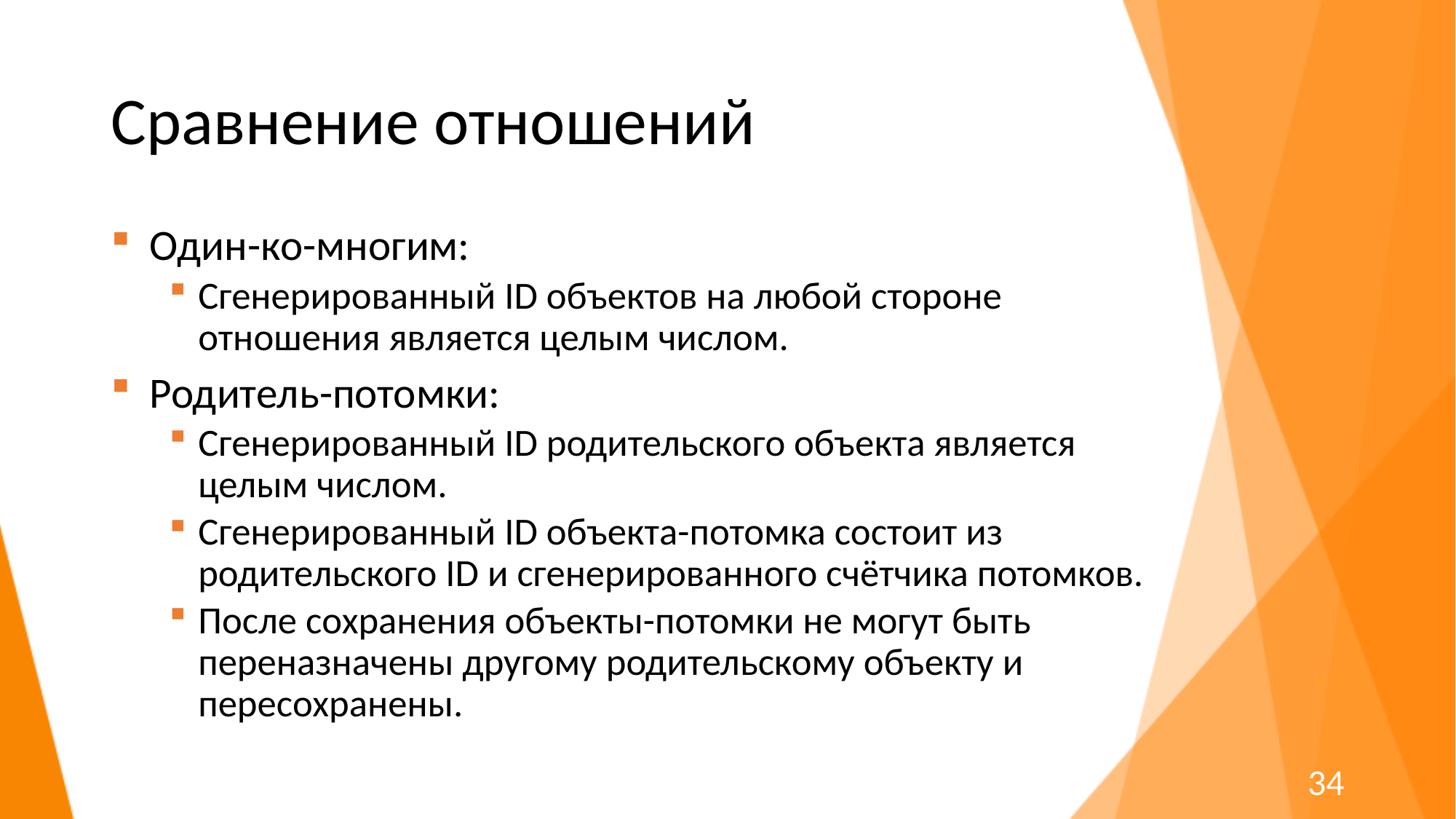

# Сравнение отношений
 Один-ко-многим:
Сгенерированный ID объектов на любой стороне отношения является целым числом.
 Родитель-потомки:
Сгенерированный ID родительского объекта является целым числом.
Сгенерированный ID объекта-потомка состоит из родительского ID и сгенерированного счётчика потомков.
После сохранения объекты-потомки не могут быть переназначены другому родительскому объекту и пересохранены.
34